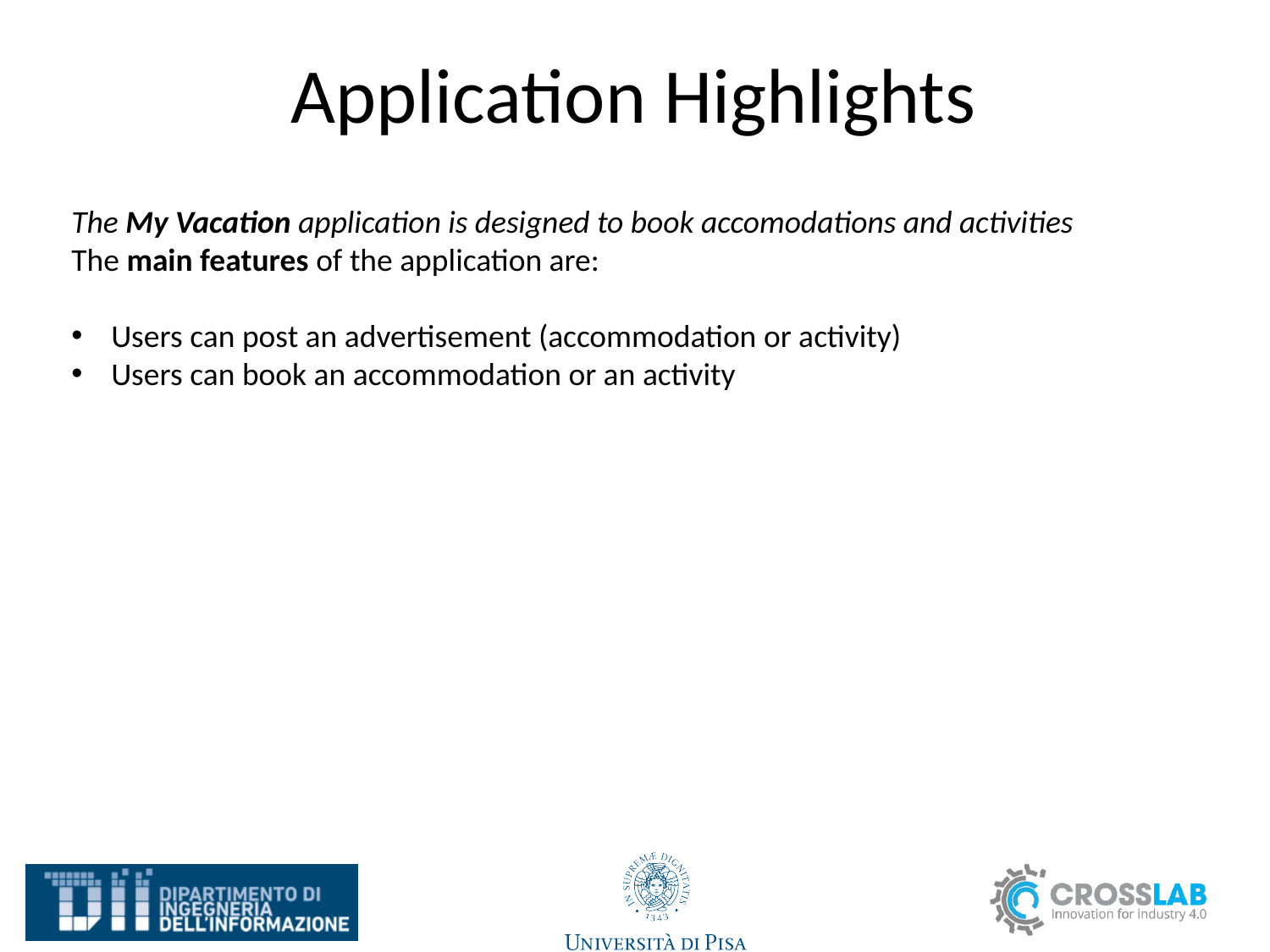

# Application Highlights
The My Vacation application is designed to book accomodations and activities
The main features of the application are:

Users can post an advertisement (accommodation or activity)
Users can book an accommodation or an activity